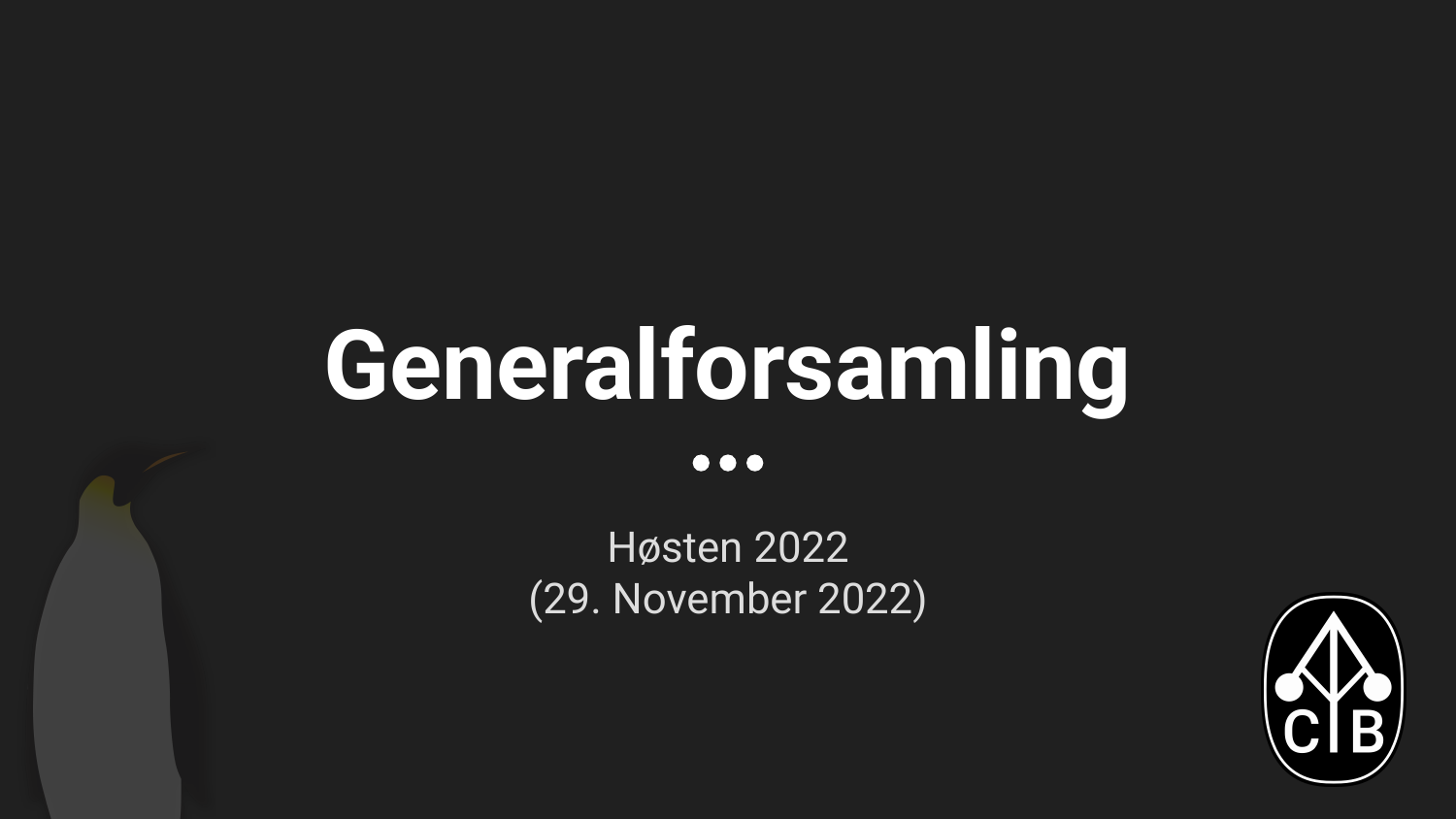

# Generalforsamling
Høsten 2022
(29. November 2022)